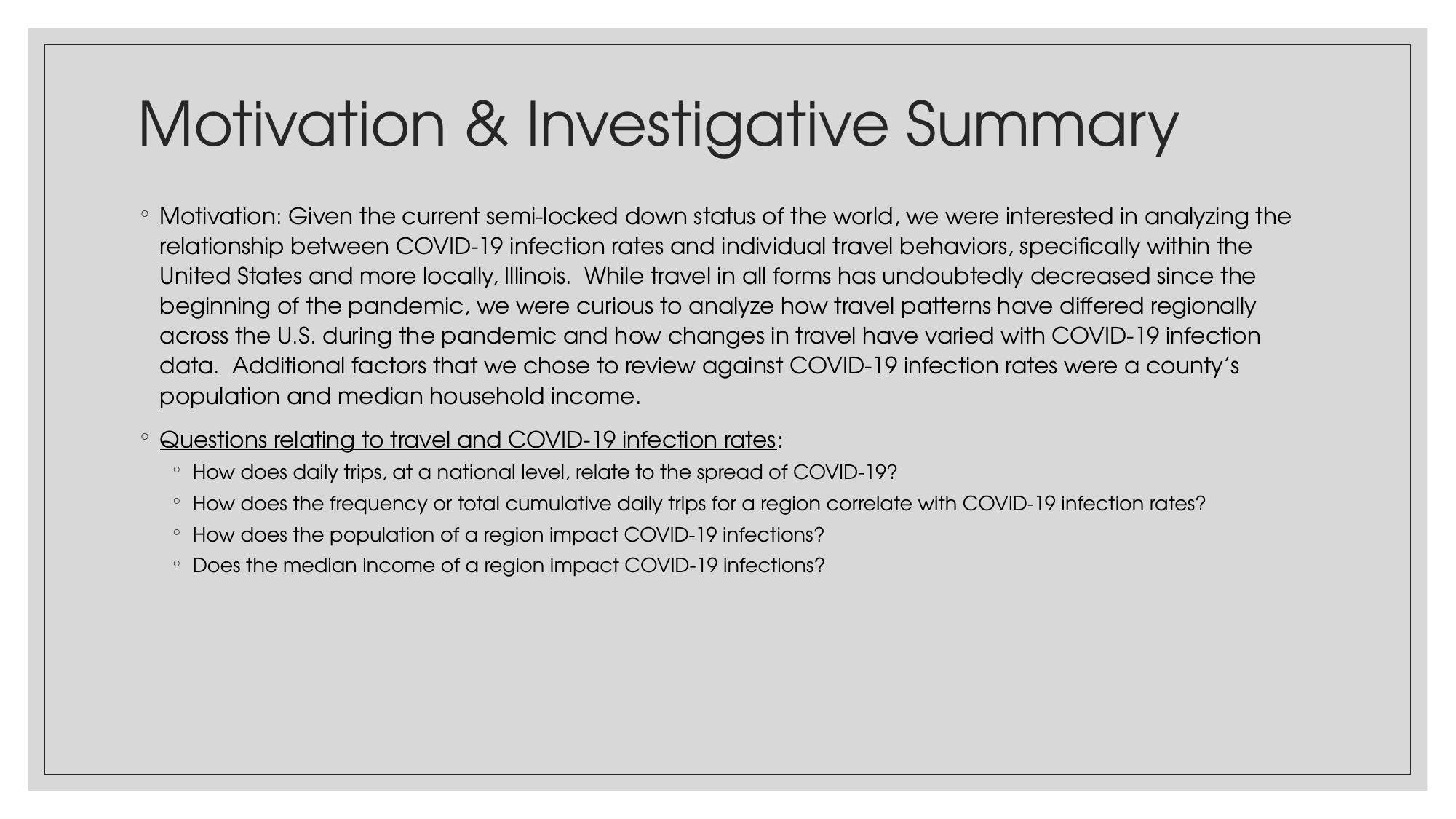

# Motivation & Investigative Summary
Motivation: Given the current semi-locked down status of the world, we were interested in analyzing the relationship between COVID-19 infection rates and individual travel behaviors, specifically within the United States and more locally, Illinois.  While travel in all forms has undoubtedly decreased since the beginning of the pandemic, we were curious to analyze how travel patterns have differed regionally across the U.S. during the pandemic and how changes in travel have varied with COVID-19 infection data.  Additional factors that we chose to review against COVID-19 infection rates were a county’s population and median household income.
Questions relating to travel and COVID-19 infection rates:
How does daily trips, at a national level, relate to the spread of COVID-19?
How does the frequency or total cumulative daily trips for a region correlate with COVID-19 infection rates?
How does the population of a region impact COVID-19 infections?
Does the median income of a region impact COVID-19 infections?